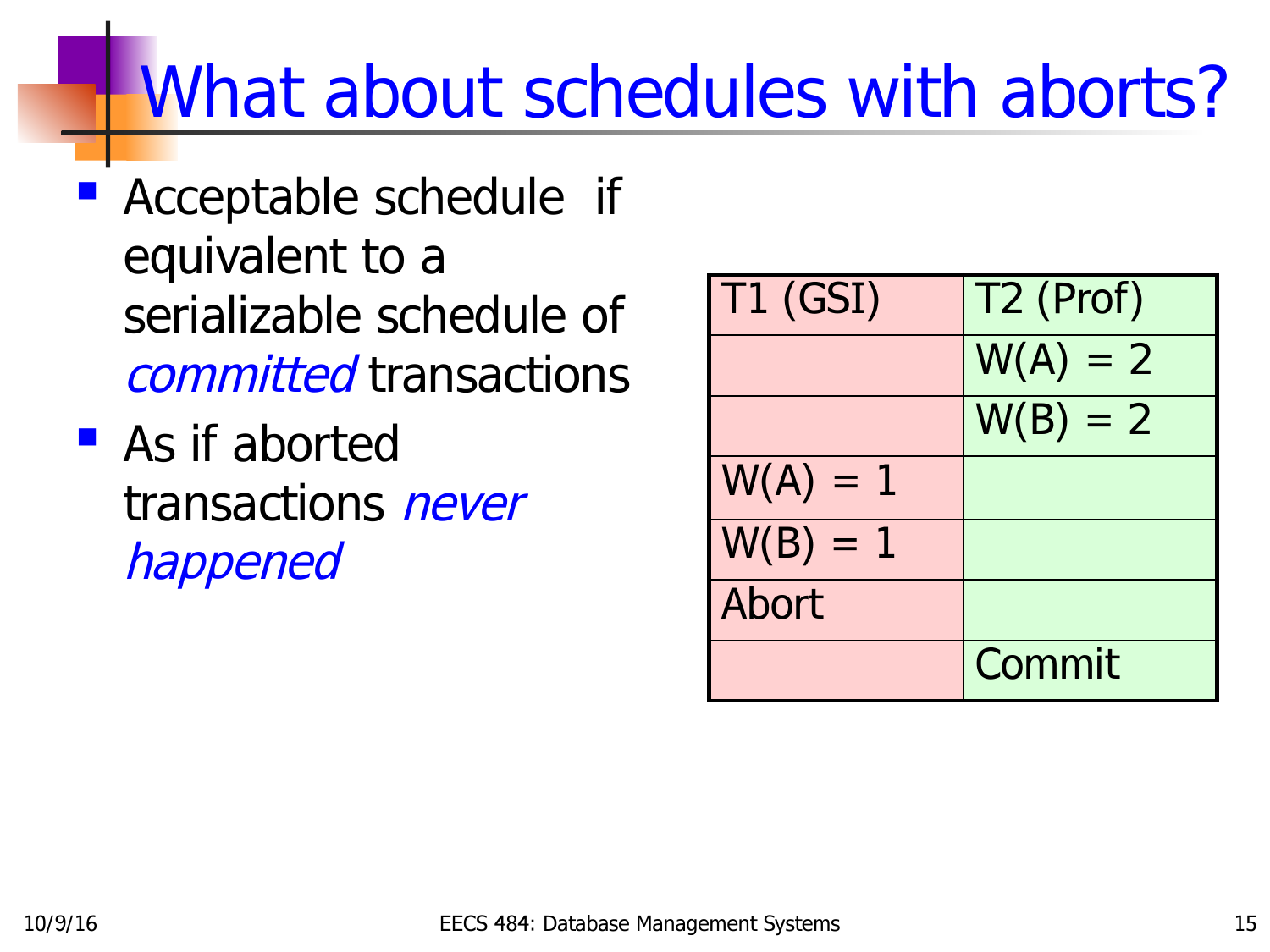

# What about schedules with aborts?
Acceptable schedule  if equivalent to a serializable schedule of committed transactions
As if aborted transactions never happened
| T1 (GSI) | T2 (Prof) |
| --- | --- |
|  | W(A) = 2 |
|  | W(B) = 2 |
| W(A) = 1 |  |
| W(B) = 1 |  |
| Abort |  |
|  | Commit |
10/9/16
EECS 484: Database Management Systems
15